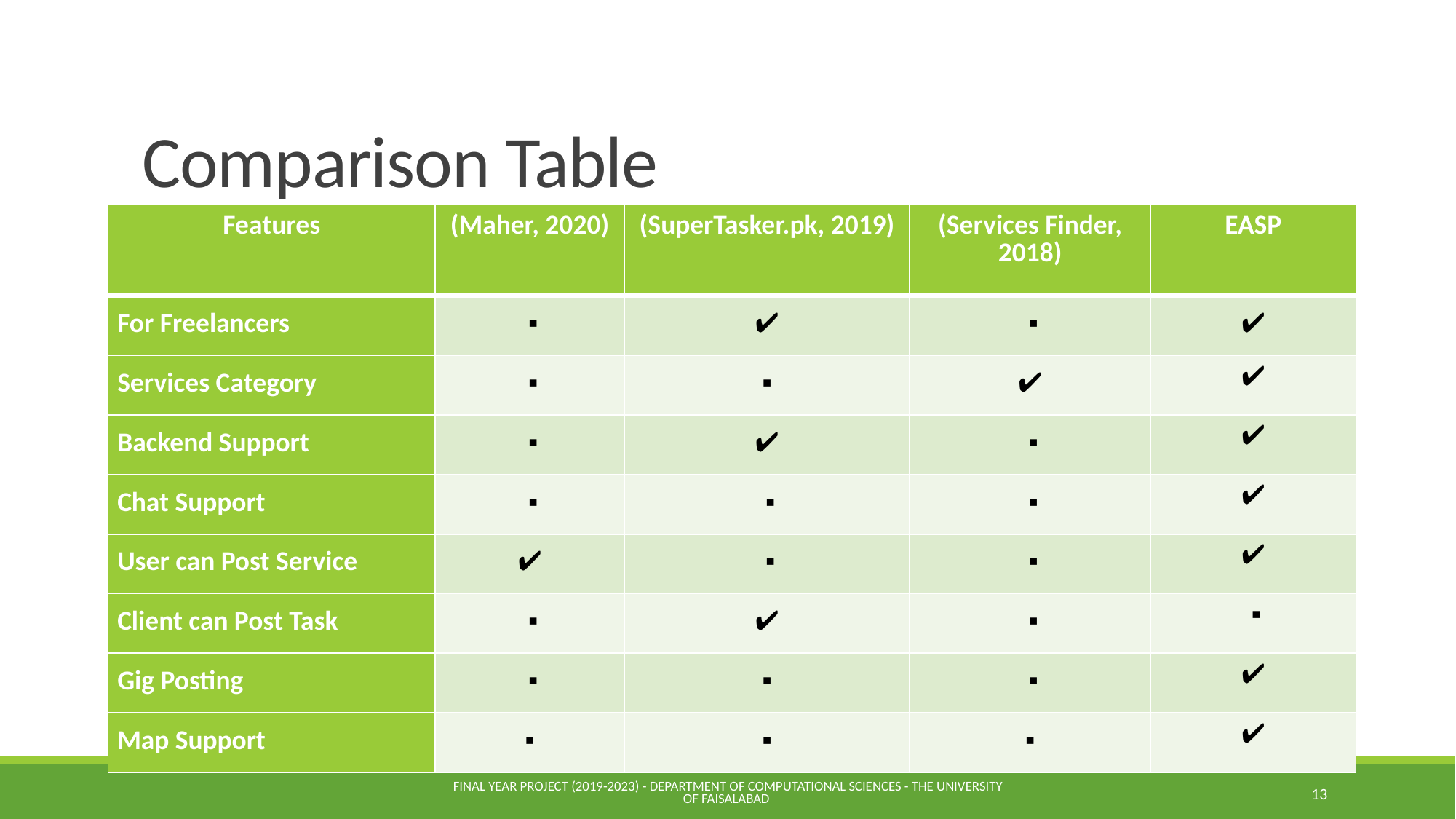

# Comparison Table
| Features | (Maher, 2020) | (SuperTasker.pk, 2019) | (Services Finder, 2018) | EASP |
| --- | --- | --- | --- | --- |
| For Freelancers | ▪ | ✔ | ▪ | ✔ |
| Services Category | ▪ | ▪ | ✔ | ✔ |
| Backend Support | ▪ | ✔ | ▪ | ✔ |
| Chat Support | ▪ | ▪ | ▪ | ✔ |
| User can Post Service | ✔ | ▪ | ▪ | ✔ |
| Client can Post Task | ▪ | ✔ | ▪ | ▪ |
| Gig Posting | ▪ | ▪ | ▪ | ✔ |
| Map Support | ▪ | ▪ | ▪ | ✔ |
FINAL YEAR PROJECT (2019-2023) - Department of Computational Sciences - The University of Faisalabad
13